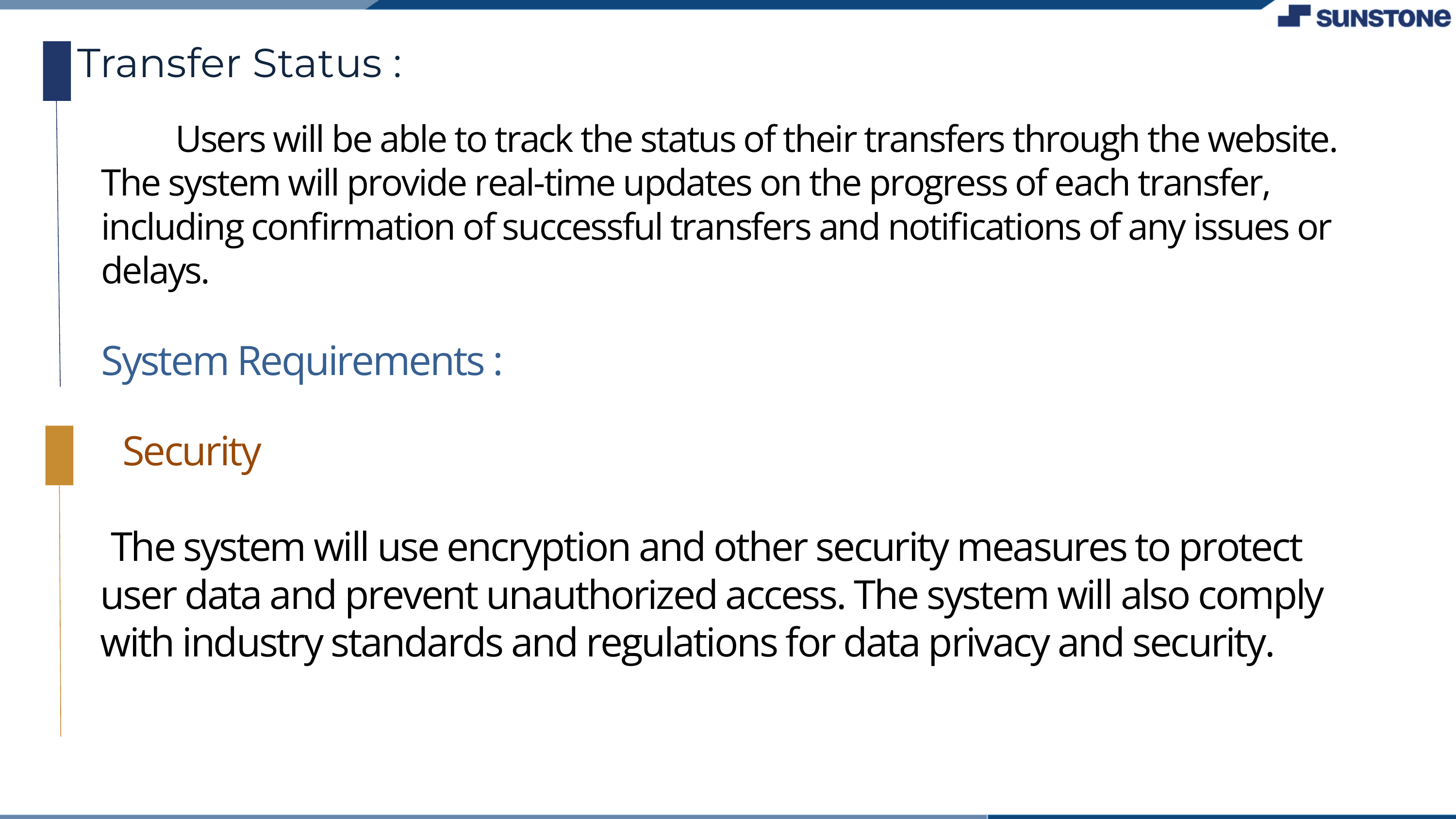

Transfer Status :

         Users will be able to track the status of their transfers through the website. The system will provide real-time updates on the progress of each transfer, including confirmation of successful transfers and notifications of any issues or delays.

System Requirements :

Security

 The system will use encryption and other security measures to protect user data and prevent unauthorized access. The system will also comply with industry standards and regulations for data privacy and security.